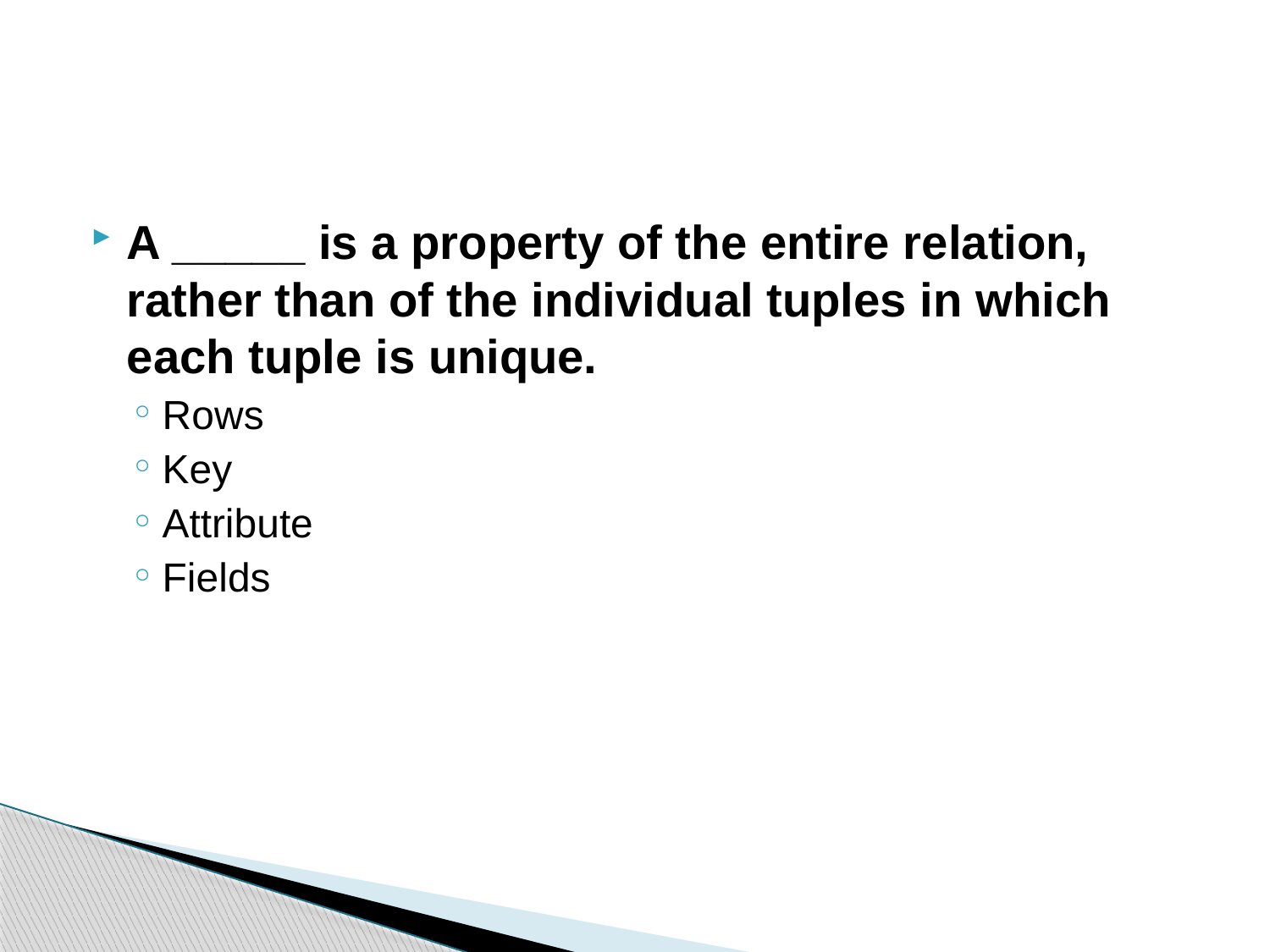

#
A _____ is a property of the entire relation, rather than of the individual tuples in which each tuple is unique.
Rows
Key
Attribute
Fields